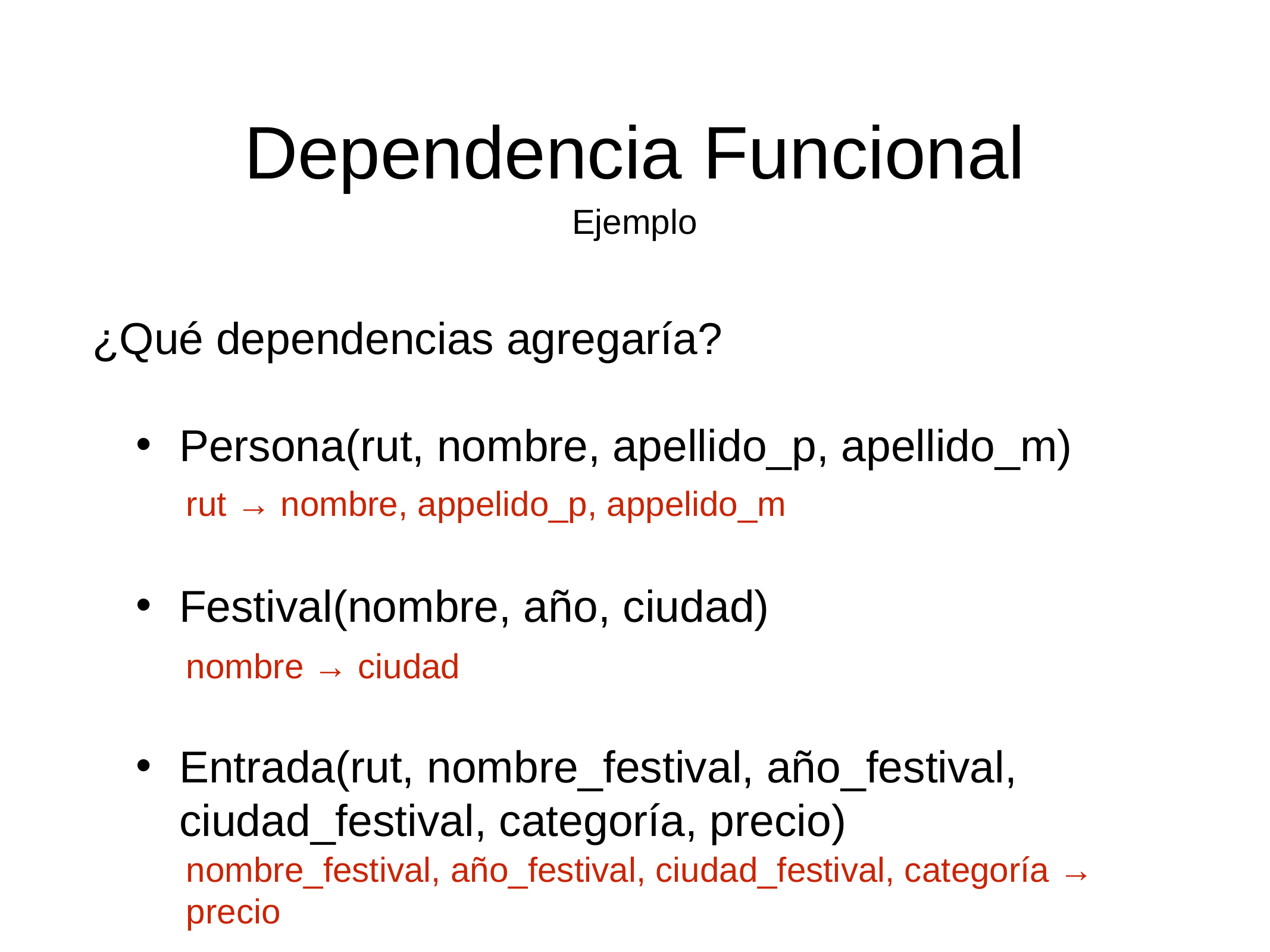

Dependencia Funcional
Ejemplo
¿Qué dependencias agregaría?

Persona(rut, nombre, apellido_p, apellido_m)

Festival(nombre, año, ciudad)

Entrada(rut, nombre_festival, año_festival, ciudad_festival, categoría, precio)
rut → nombre, appelido_p, appelido_m
nombre → ciudad
nombre_festival, año_festival, ciudad_festival, categoría → precio